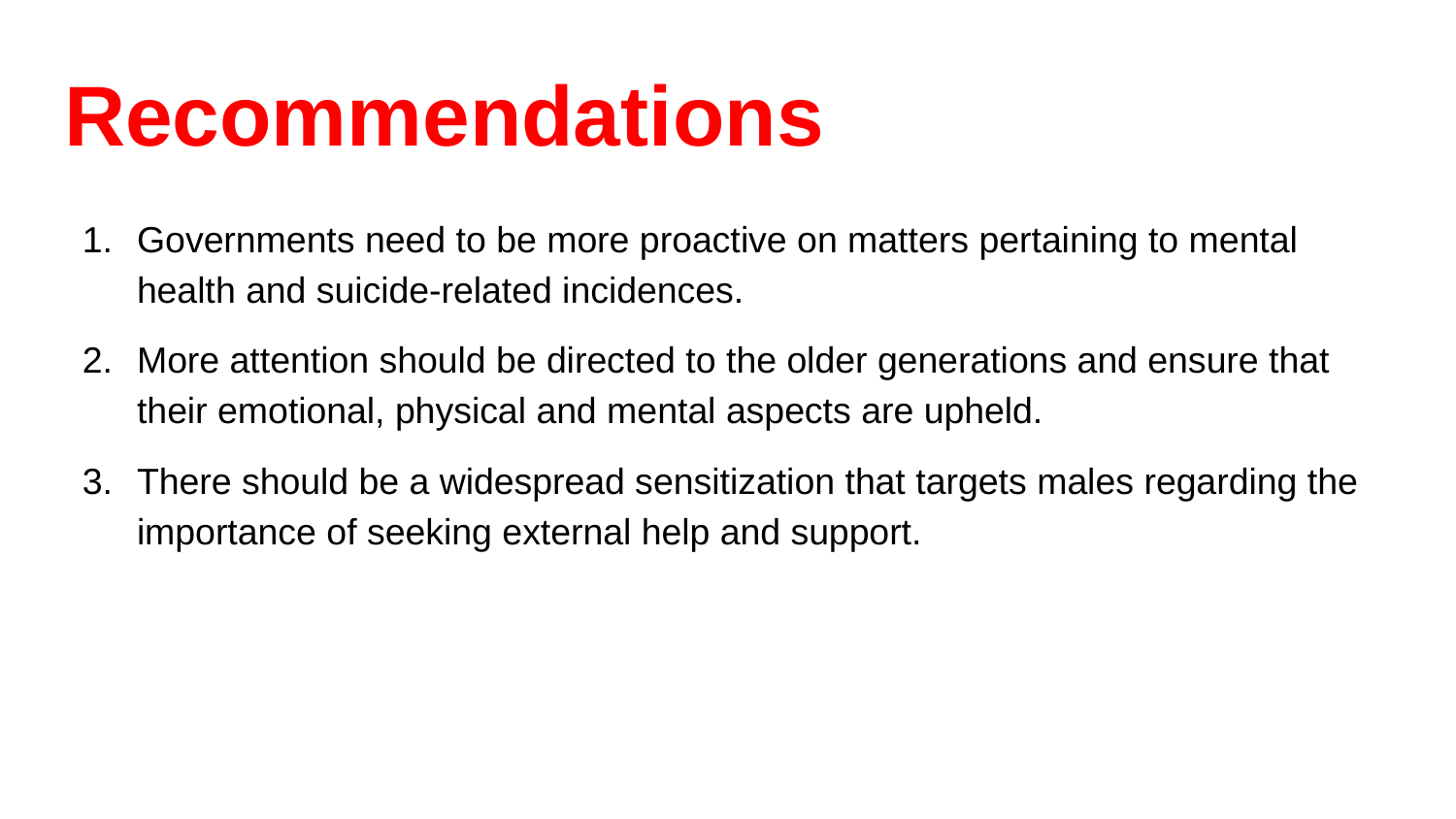

# Recommendations
Governments need to be more proactive on matters pertaining to mental health and suicide-related incidences.
More attention should be directed to the older generations and ensure that their emotional, physical and mental aspects are upheld.
There should be a widespread sensitization that targets males regarding the importance of seeking external help and support.